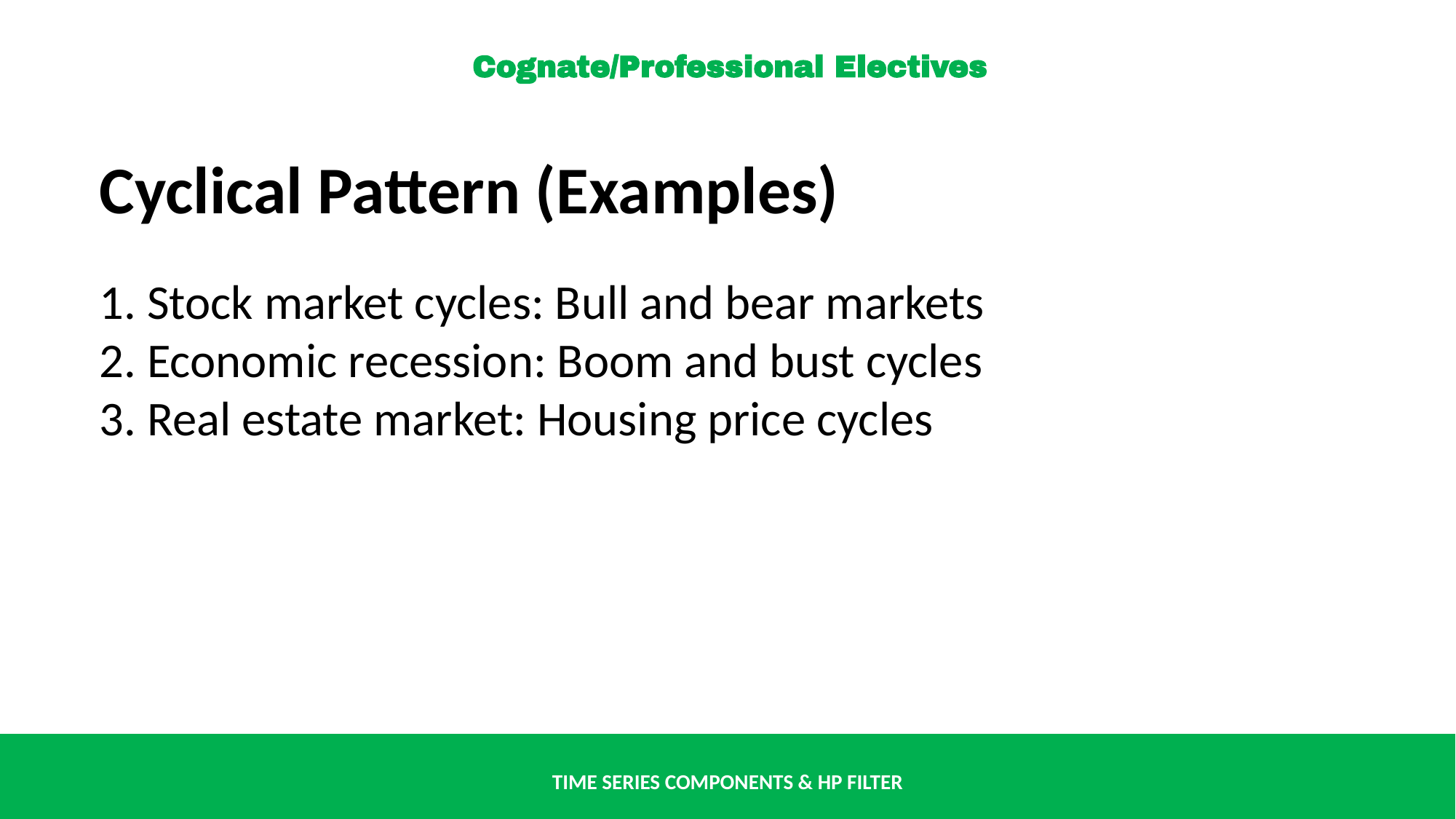

Cyclical Pattern (Examples)

1. Stock market cycles: Bull and bear markets
2. Economic recession: Boom and bust cycles
3. Real estate market: Housing price cycles